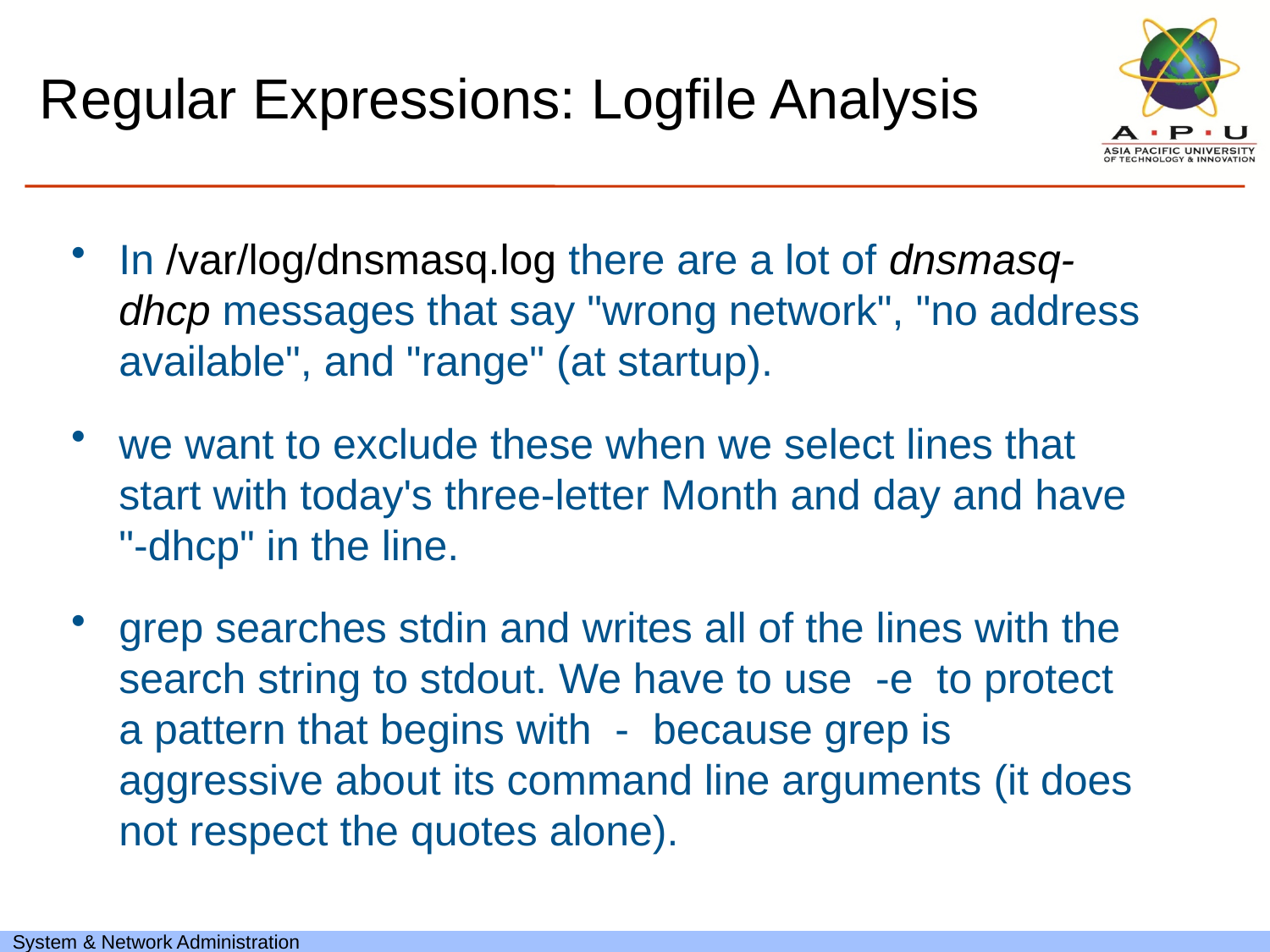

# Regular Expressions: Logfile Analysis
In /var/log/dnsmasq.log there are a lot of dnsmasq-dhcp messages that say "wrong network", "no address available", and "range" (at startup).
we want to exclude these when we select lines that start with today's three-letter Month and day and have "-dhcp" in the line.
grep searches stdin and writes all of the lines with the search string to stdout. We have to use  -e  to protect a pattern that begins with  -  because grep is aggressive about its command line arguments (it does not respect the quotes alone).